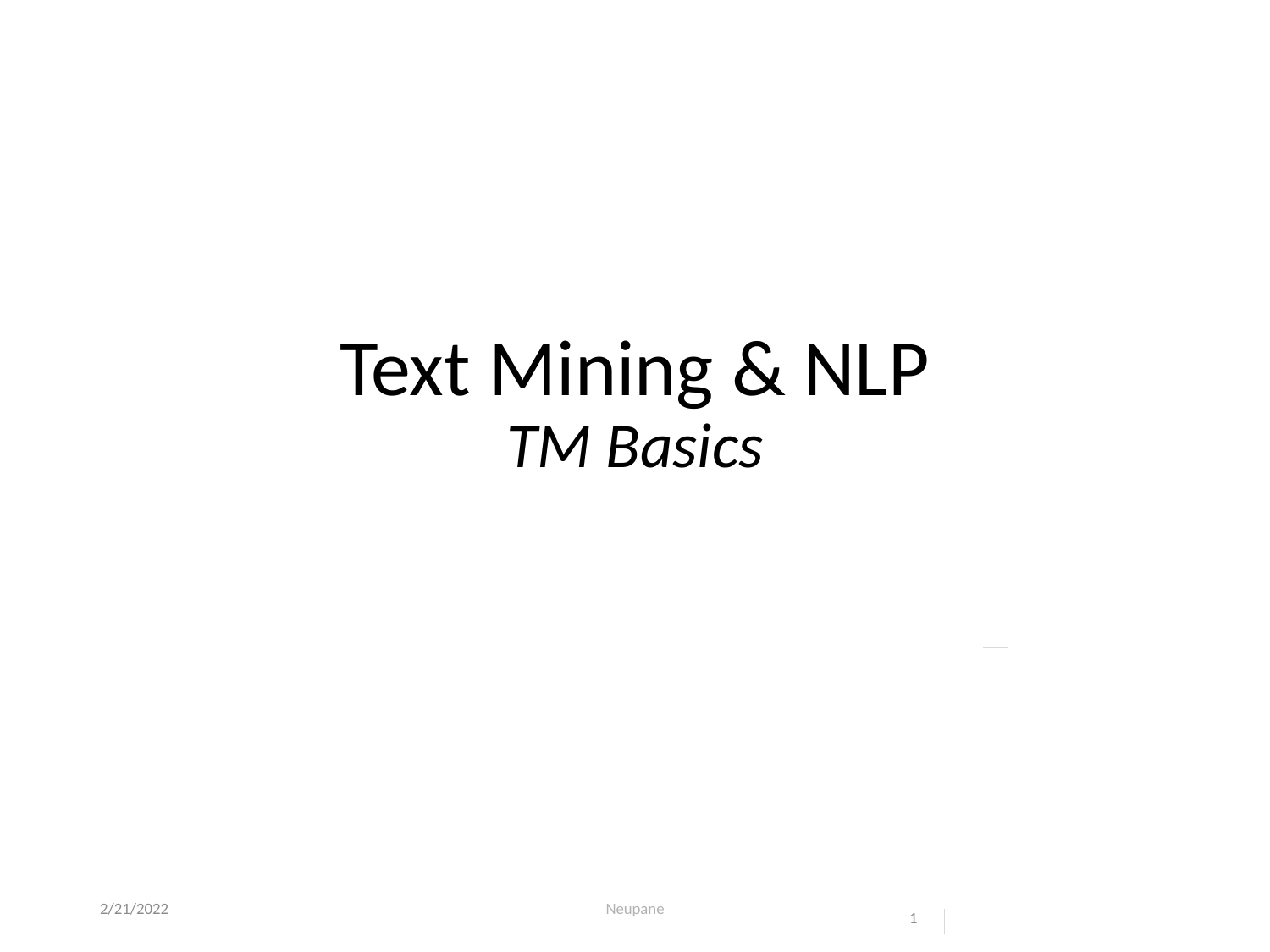

# Text Mining & NLP TM Basics
2/21/2022
Neupane
1